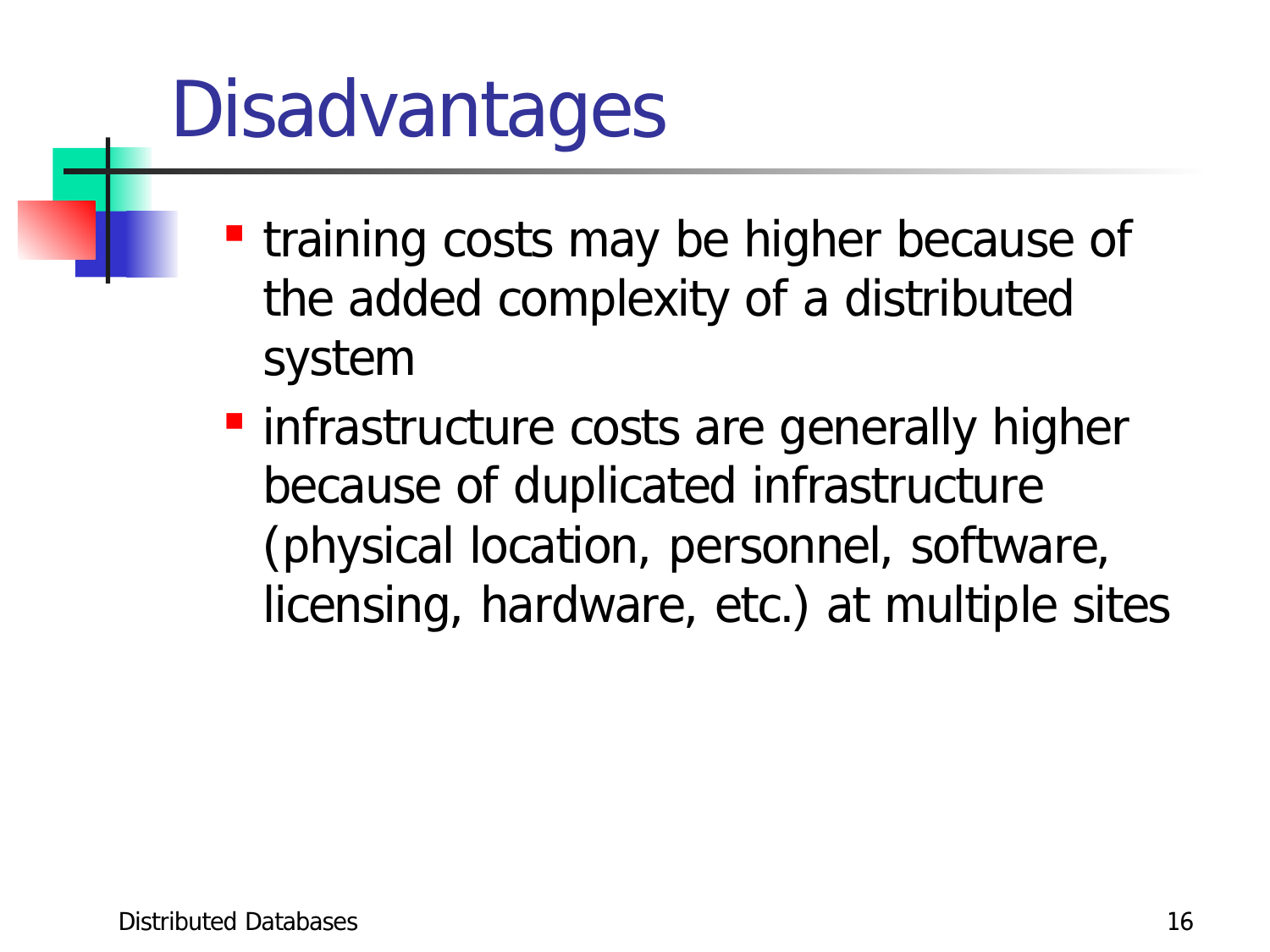

# Disadvantages
training costs may be higher because of the added complexity of a distributed system
infrastructure costs are generally higher because of duplicated infrastructure (physical location, personnel, software, licensing, hardware, etc.) at multiple sites
Distributed Databases
16